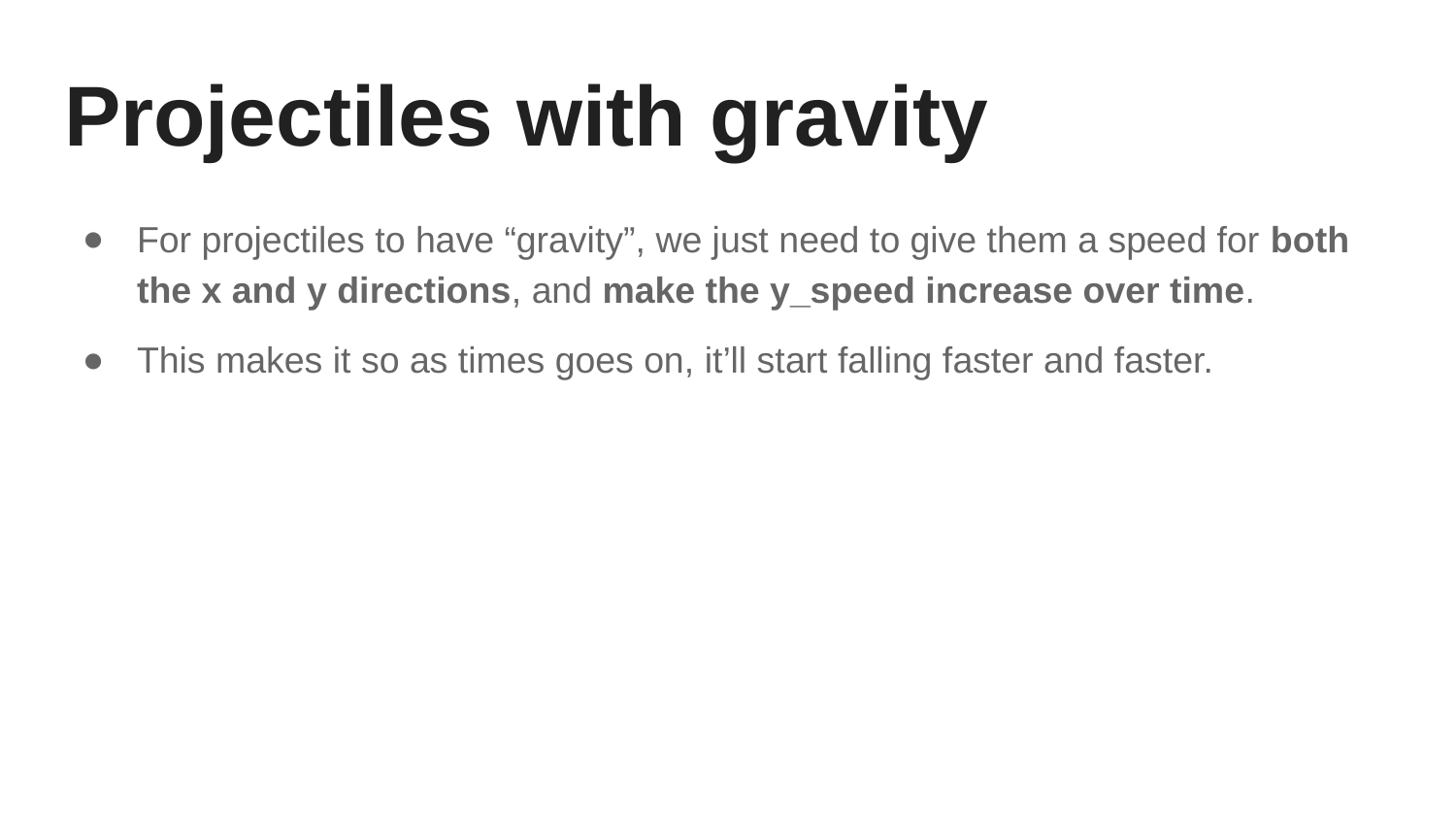

# Projectiles with gravity
For projectiles to have “gravity”, we just need to give them a speed for both the x and y directions, and make the y_speed increase over time.
This makes it so as times goes on, it’ll start falling faster and faster.